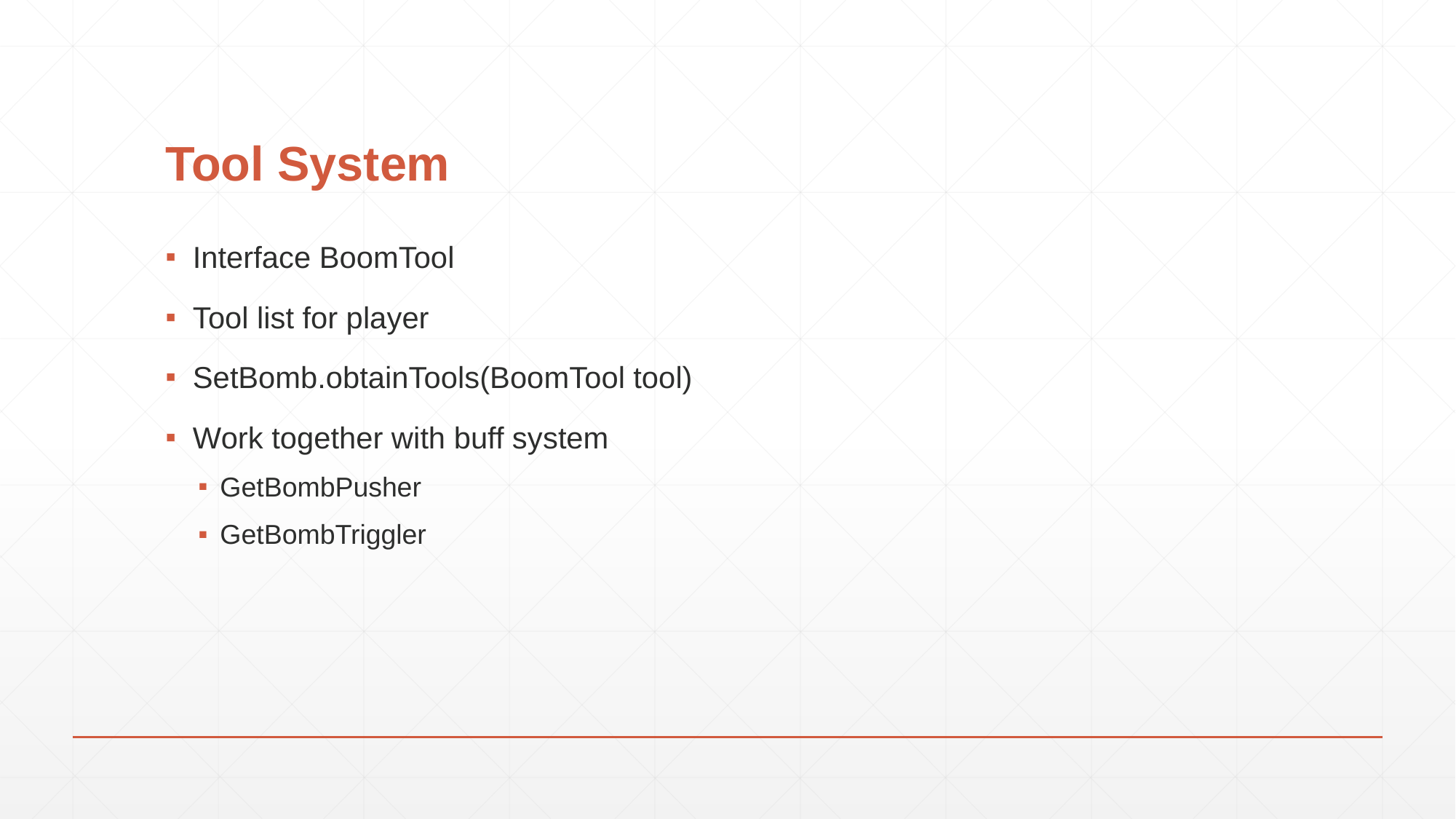

# Tool System
Interface BoomTool
Tool list for player
SetBomb.obtainTools(BoomTool tool)
Work together with buff system
GetBombPusher
GetBombTriggler